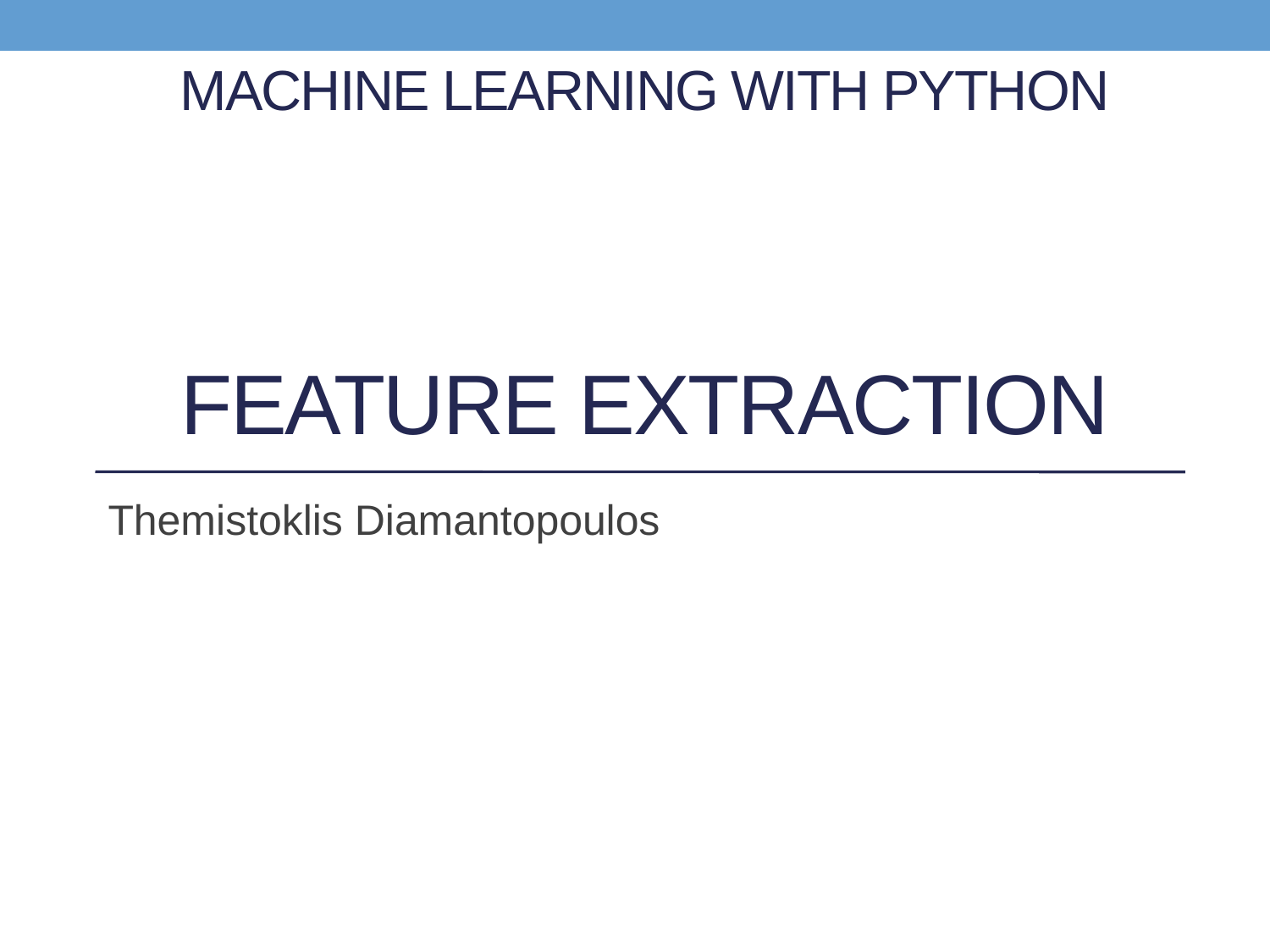

# Machine Learning with Python Feature Extraction
Themistoklis Diamantopoulos